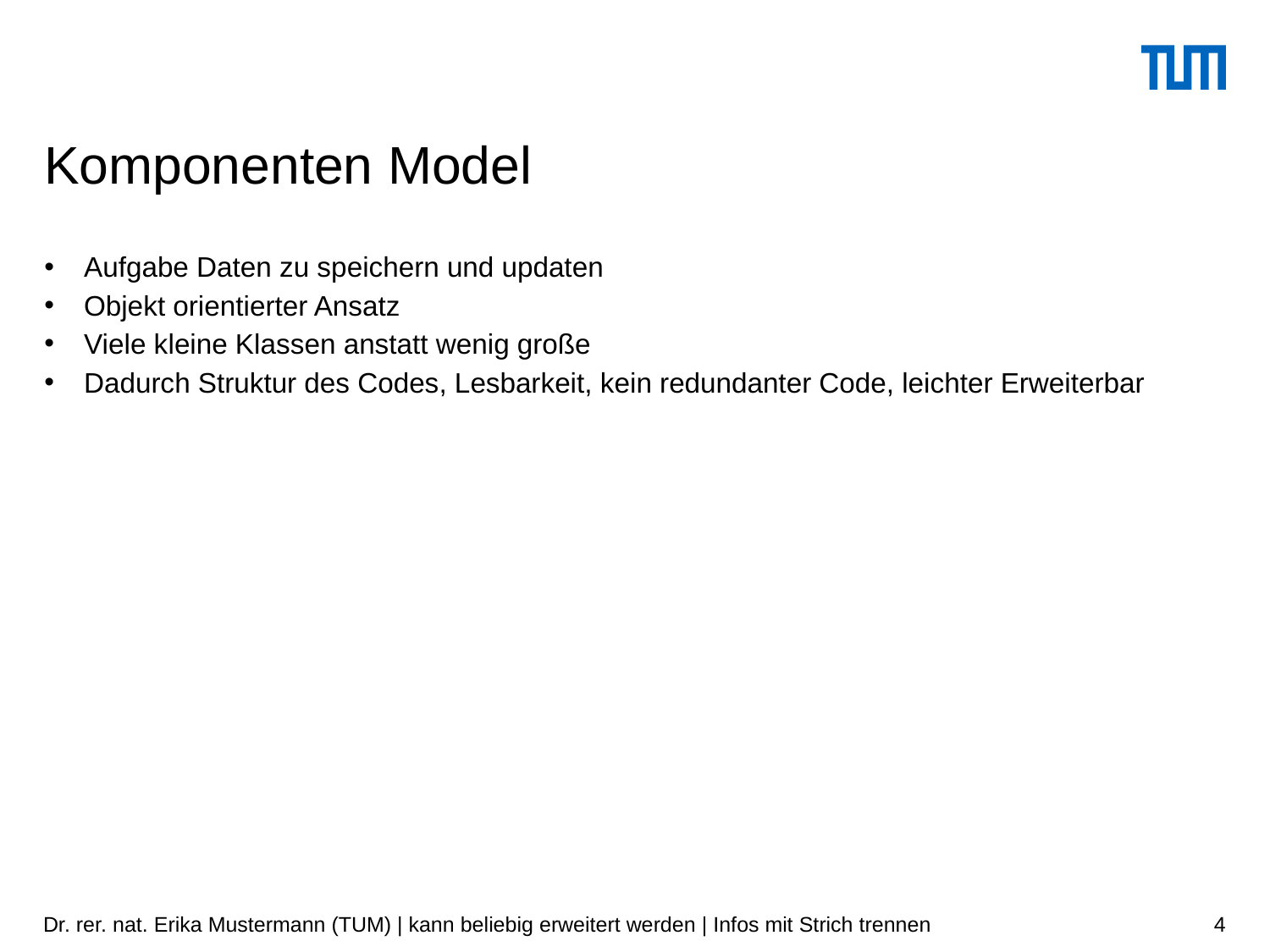

# Komponenten Model
Aufgabe Daten zu speichern und updaten
Objekt orientierter Ansatz
Viele kleine Klassen anstatt wenig große
Dadurch Struktur des Codes, Lesbarkeit, kein redundanter Code, leichter Erweiterbar

Dr. rer. nat. Erika Mustermann (TUM) | kann beliebig erweitert werden | Infos mit Strich trennen
4